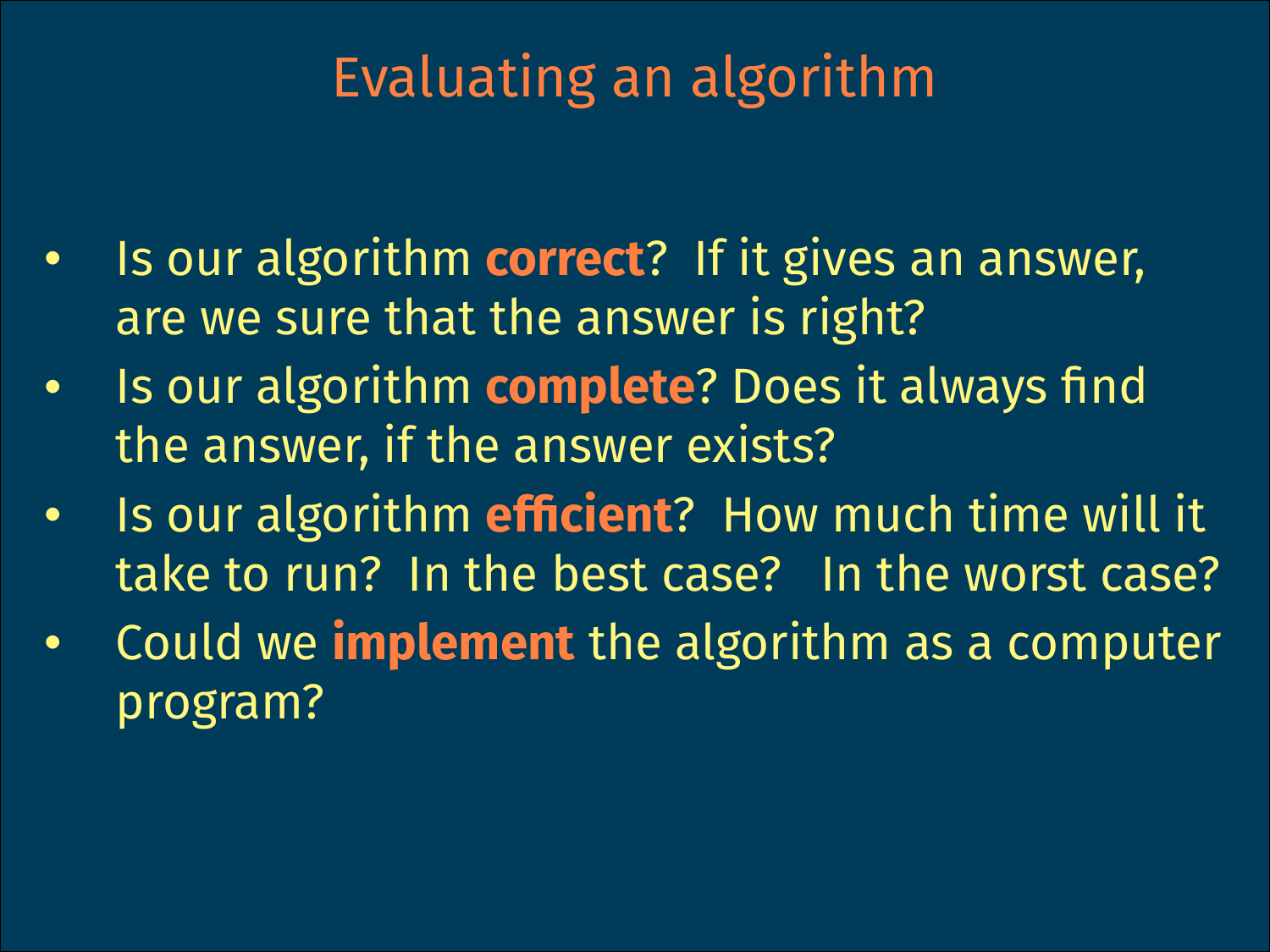

# Evaluating an algorithm
Is our algorithm correct?  If it gives an answer, are we sure that the answer is right?
Is our algorithm complete? Does it always find the answer, if the answer exists?
Is our algorithm efficient?  How much time will it take to run?  In the best case?   In the worst case?
Could we implement the algorithm as a computer program?